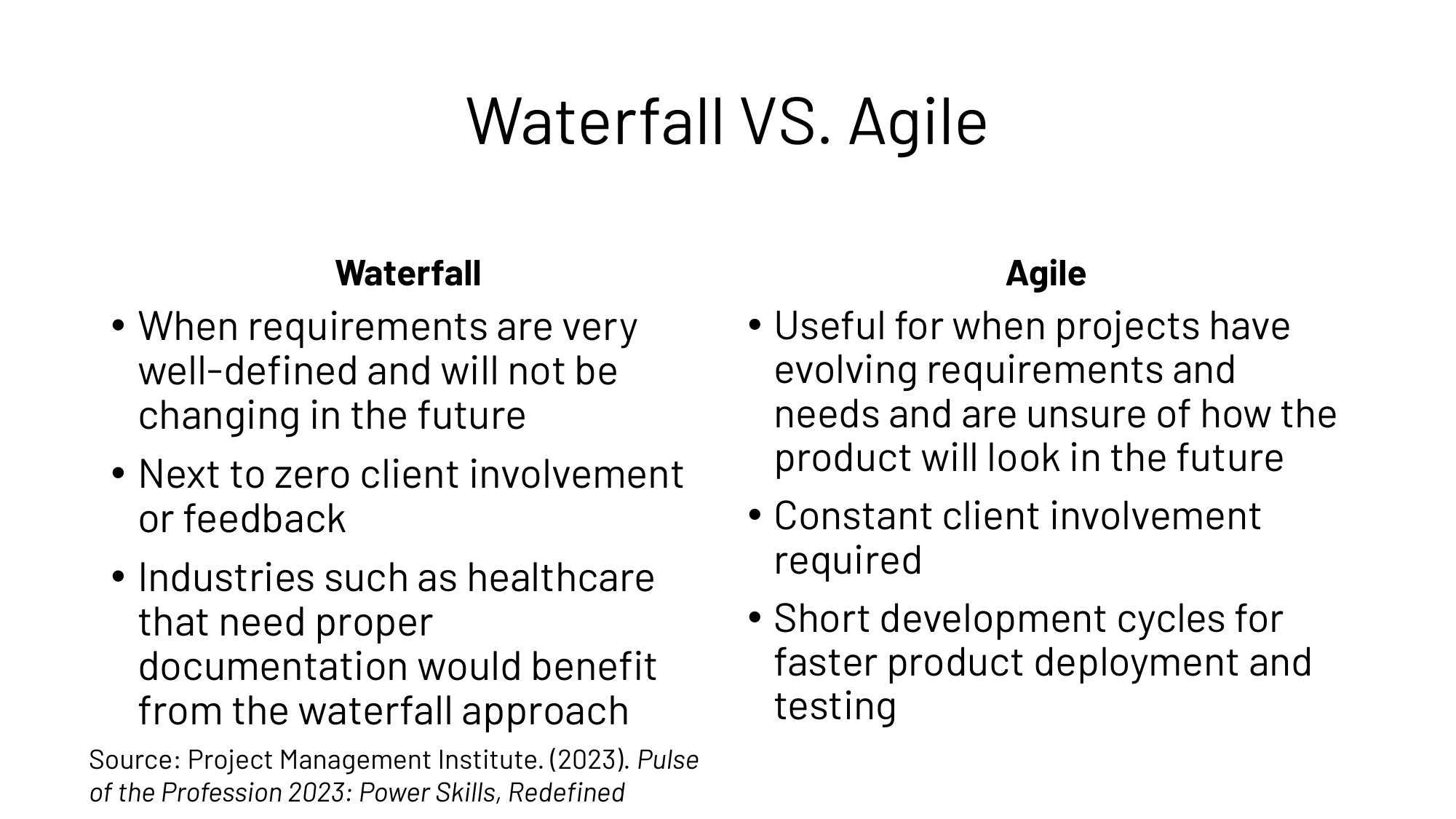

# Waterfall VS. Agile
Waterfall
Agile
When requirements are very well-defined and will not be changing in the future
Next to zero client involvement or feedback
Industries such as healthcare that need proper documentation would benefit from the waterfall approach

Useful for when projects have evolving requirements and needs and are unsure of how the product will look in the future
Constant client involvement required
Short development cycles for faster product deployment and testing
Source: Project Management Institute. (2023). Pulse of the Profession 2023: Power Skills, Redefined